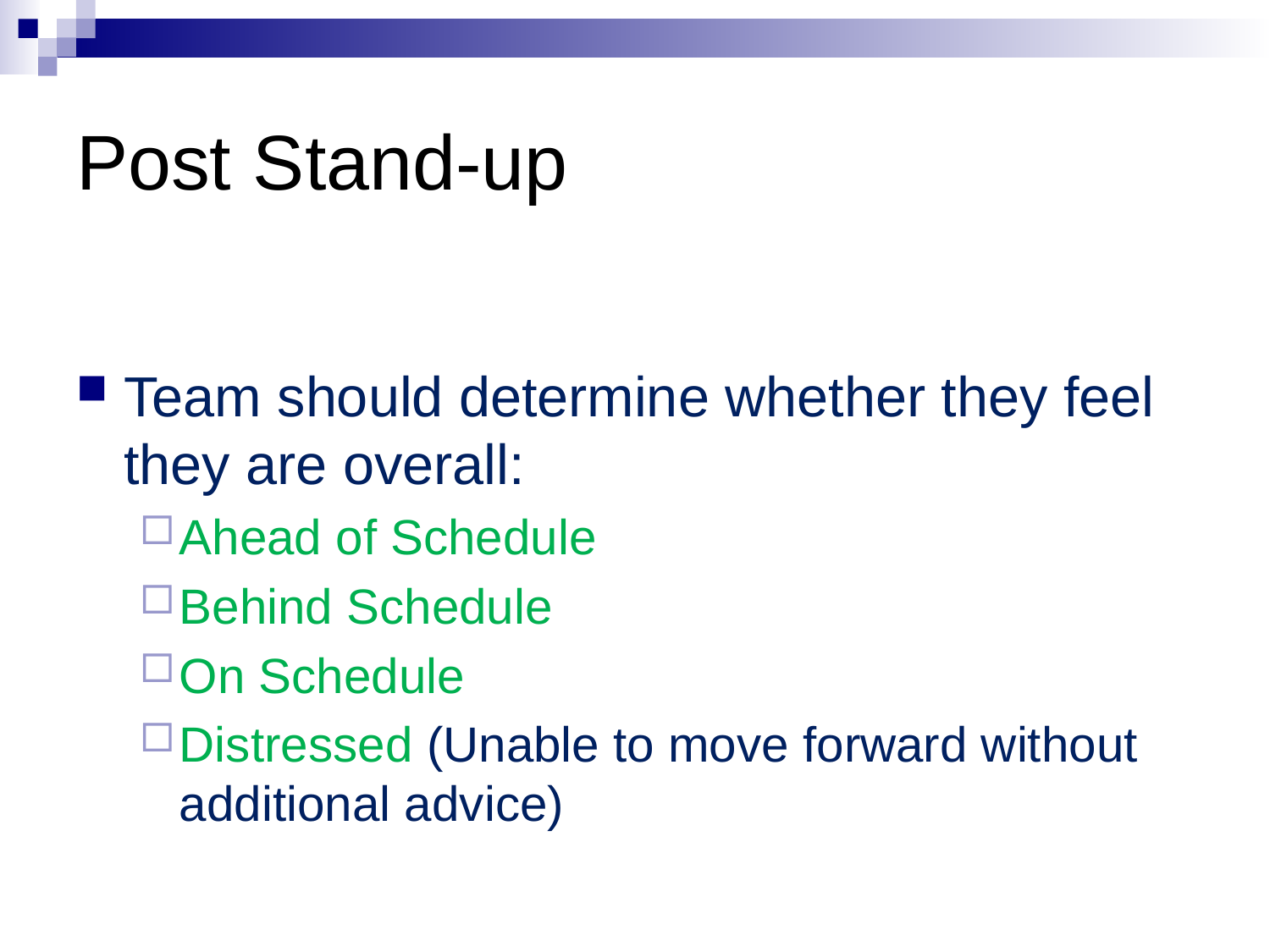

# Post Stand-up

Team should determine whether they feel they are overall:
Ahead of Schedule
Behind Schedule
On Schedule
Distressed (Unable to move forward without additional advice)